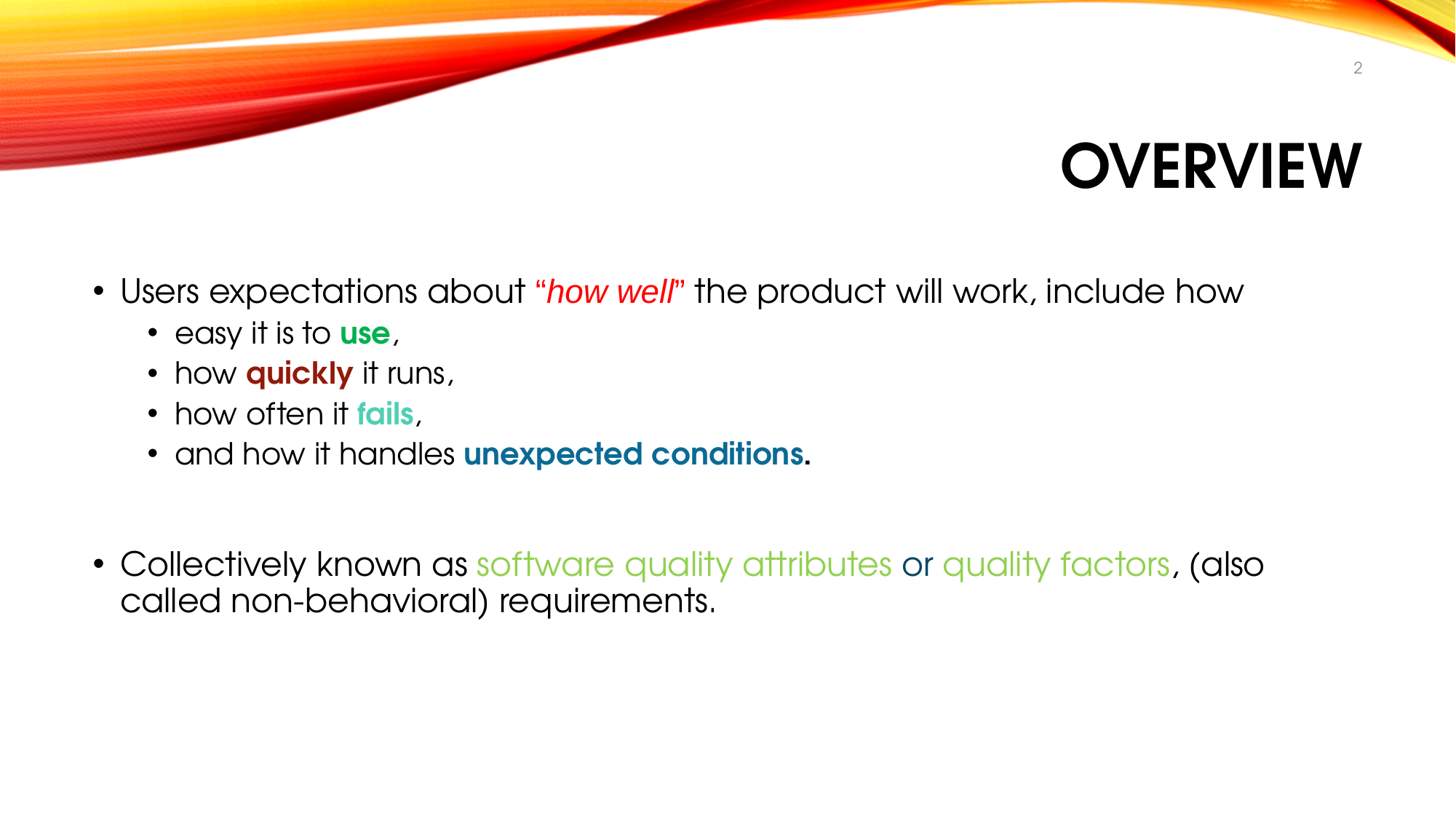

2
# Overview
Users expectations about “how well” the product will work, include how
easy it is to use,
how quickly it runs,
how often it fails,
and how it handles unexpected conditions.

Collectively known as software quality attributes or quality factors, (also called non-behavioral) requirements.